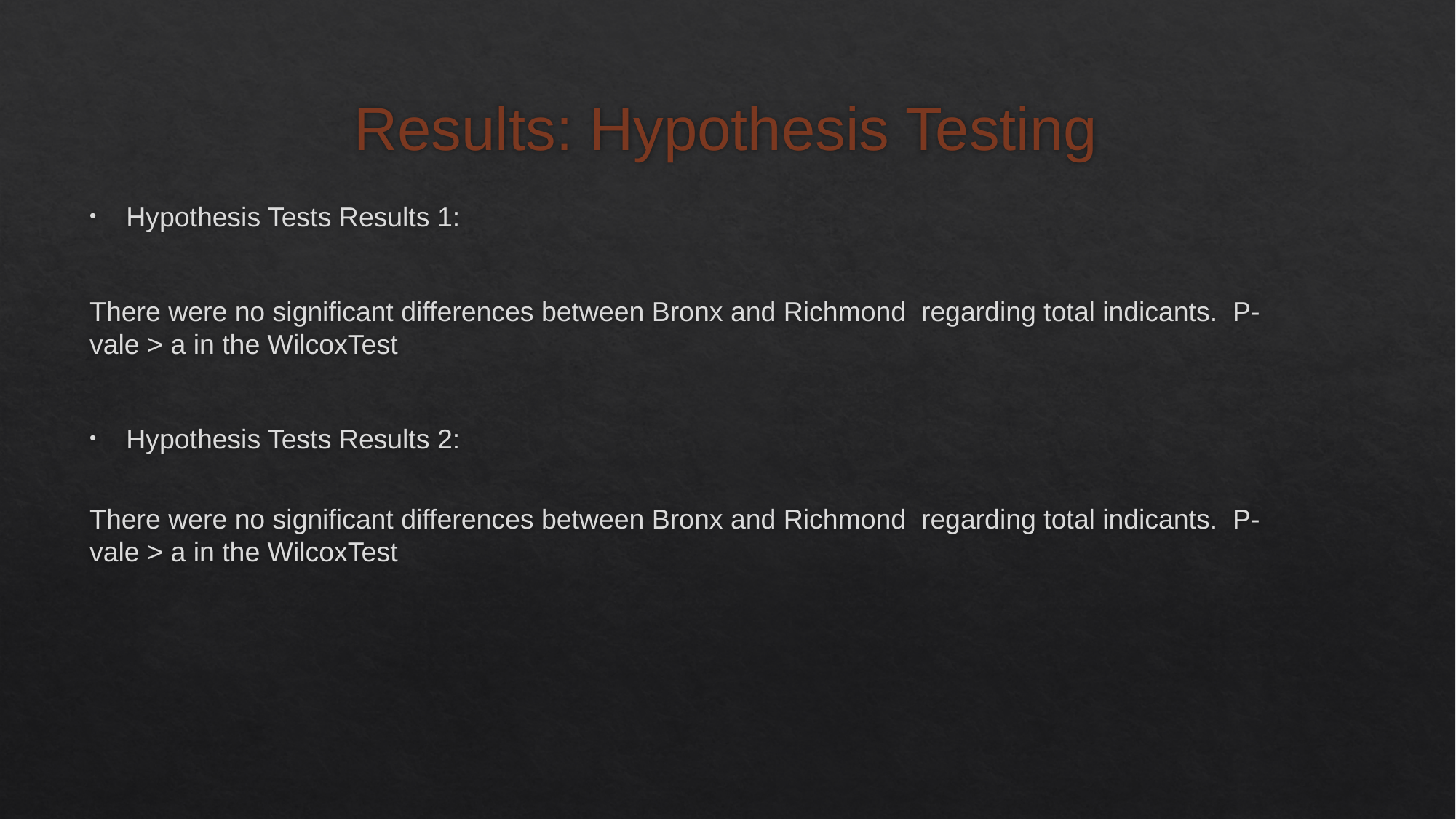

# Results: Hypothesis Testing
Hypothesis Tests Results 1:

There were no significant differences between Bronx and Richmond  regarding total indicants.  P-vale > a in the WilcoxTest

Hypothesis Tests Results 2:
There were no significant differences between Bronx and Richmond  regarding total indicants.  P-vale > a in the WilcoxTest